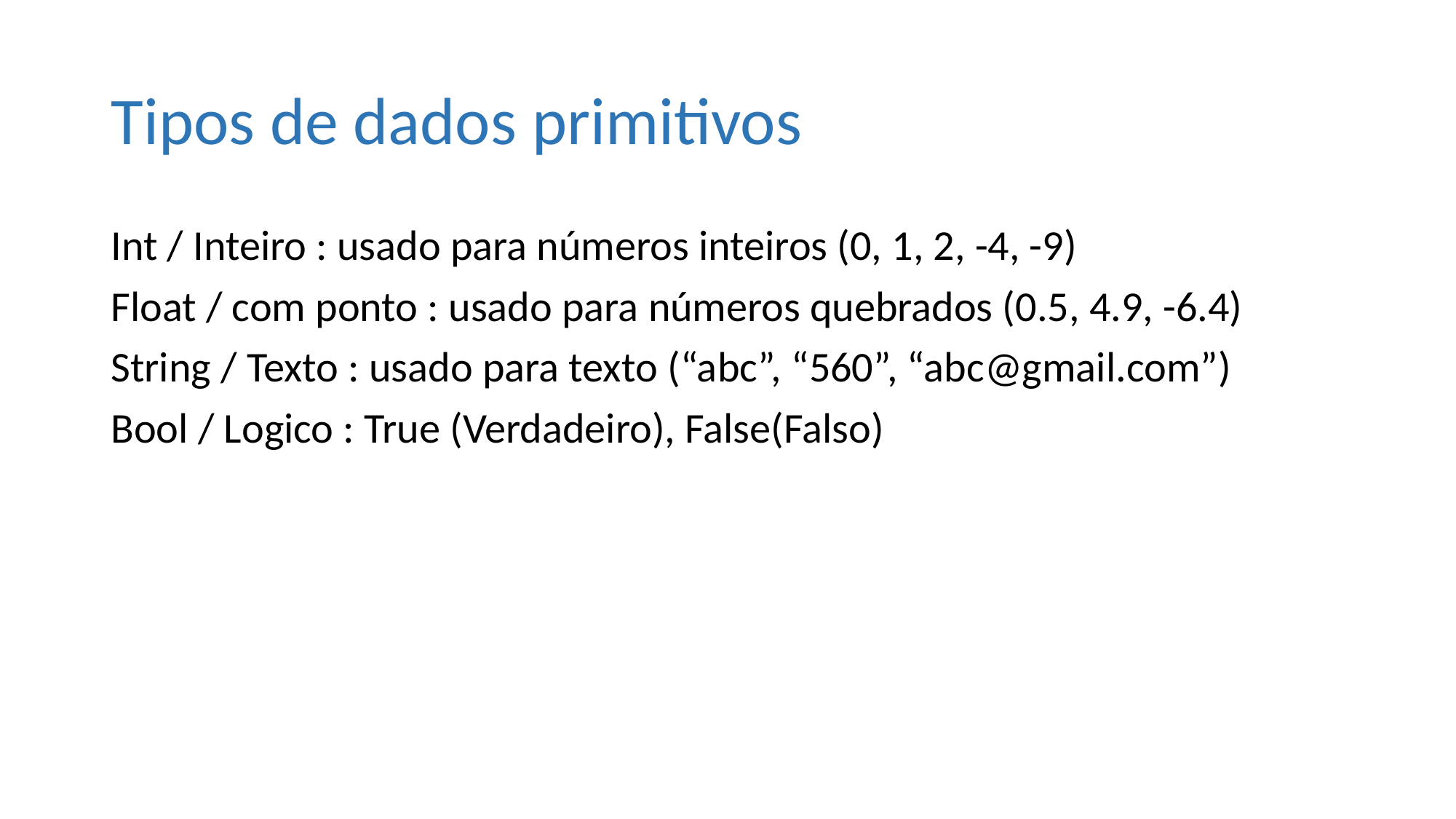

# Tipos de dados primitivos
Int / Inteiro : usado para números inteiros (0, 1, 2, -4, -9)
Float / com ponto : usado para números quebrados (0.5, 4.9, -6.4)
String / Texto : usado para texto (“abc”, “560”, “abc@gmail.com”)
Bool / Logico : True (Verdadeiro), False(Falso)